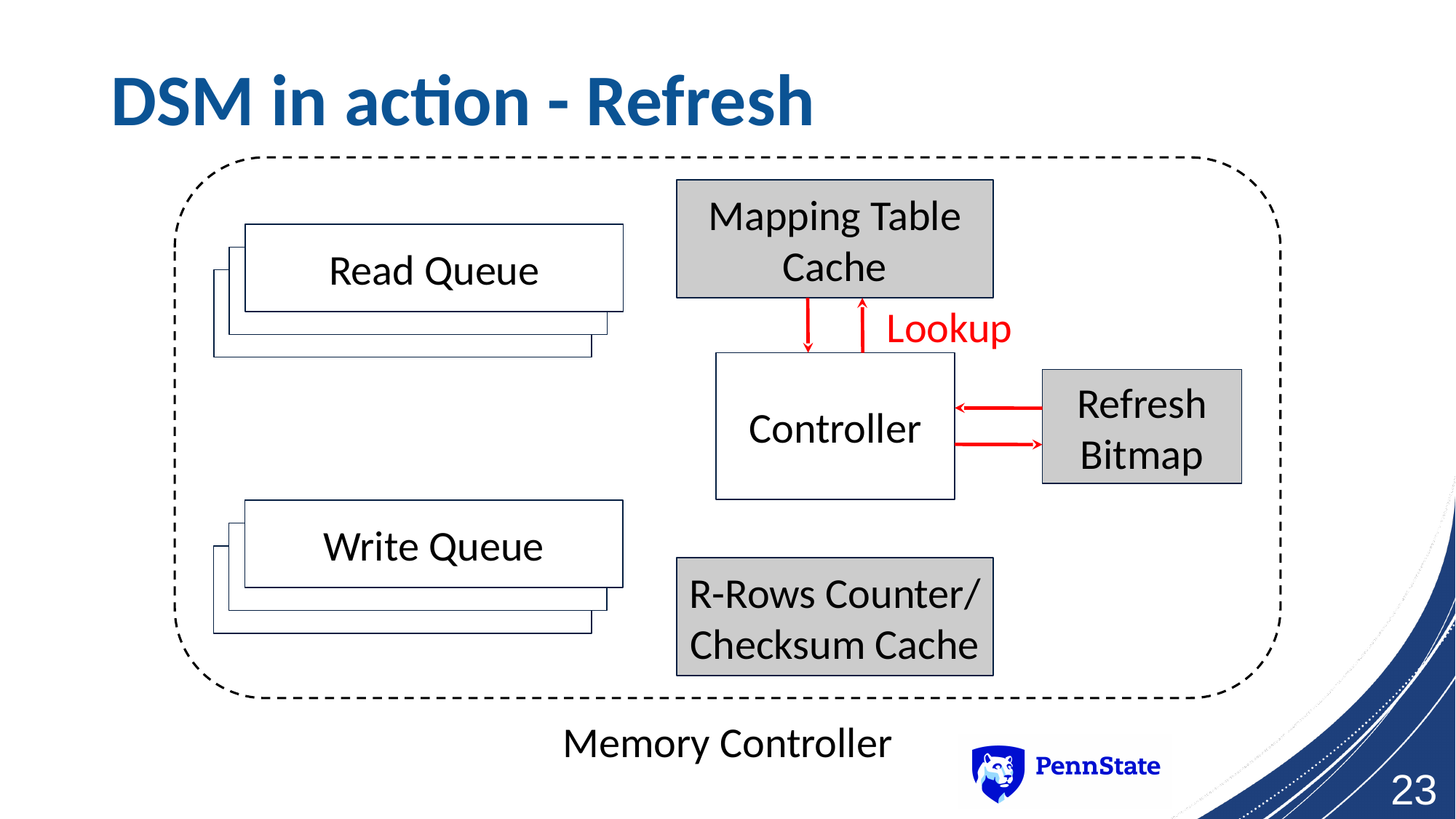

# DSM in action - Refresh

Mapping Table Cache
Read Queue

Lookup
Controller
Refresh Bitmap
Write Queue

R-Rows Counter/ Checksum Cache
Memory Controller
23